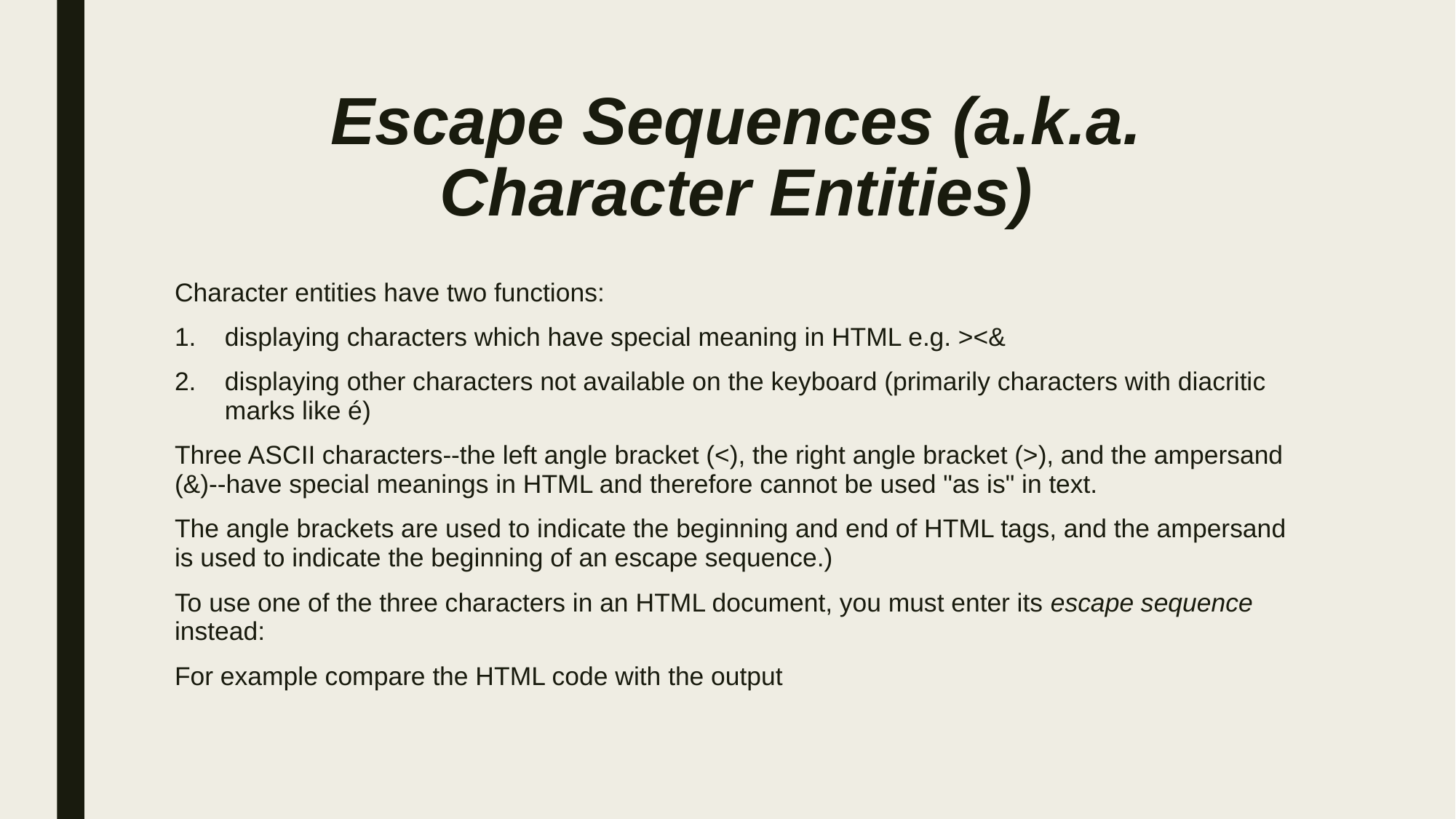

# Escape Sequences (a.k.a. Character Entities)
Character entities have two functions:
displaying characters which have special meaning in HTML e.g. ><&
displaying other characters not available on the keyboard (primarily characters with diacritic marks like é)
Three ASCII characters--the left angle bracket (<), the right angle bracket (>), and the ampersand (&)--have special meanings in HTML and therefore cannot be used "as is" in text.
The angle brackets are used to indicate the beginning and end of HTML tags, and the ampersand is used to indicate the beginning of an escape sequence.)
To use one of the three characters in an HTML document, you must enter its escape sequence instead:
For example compare the HTML code with the output